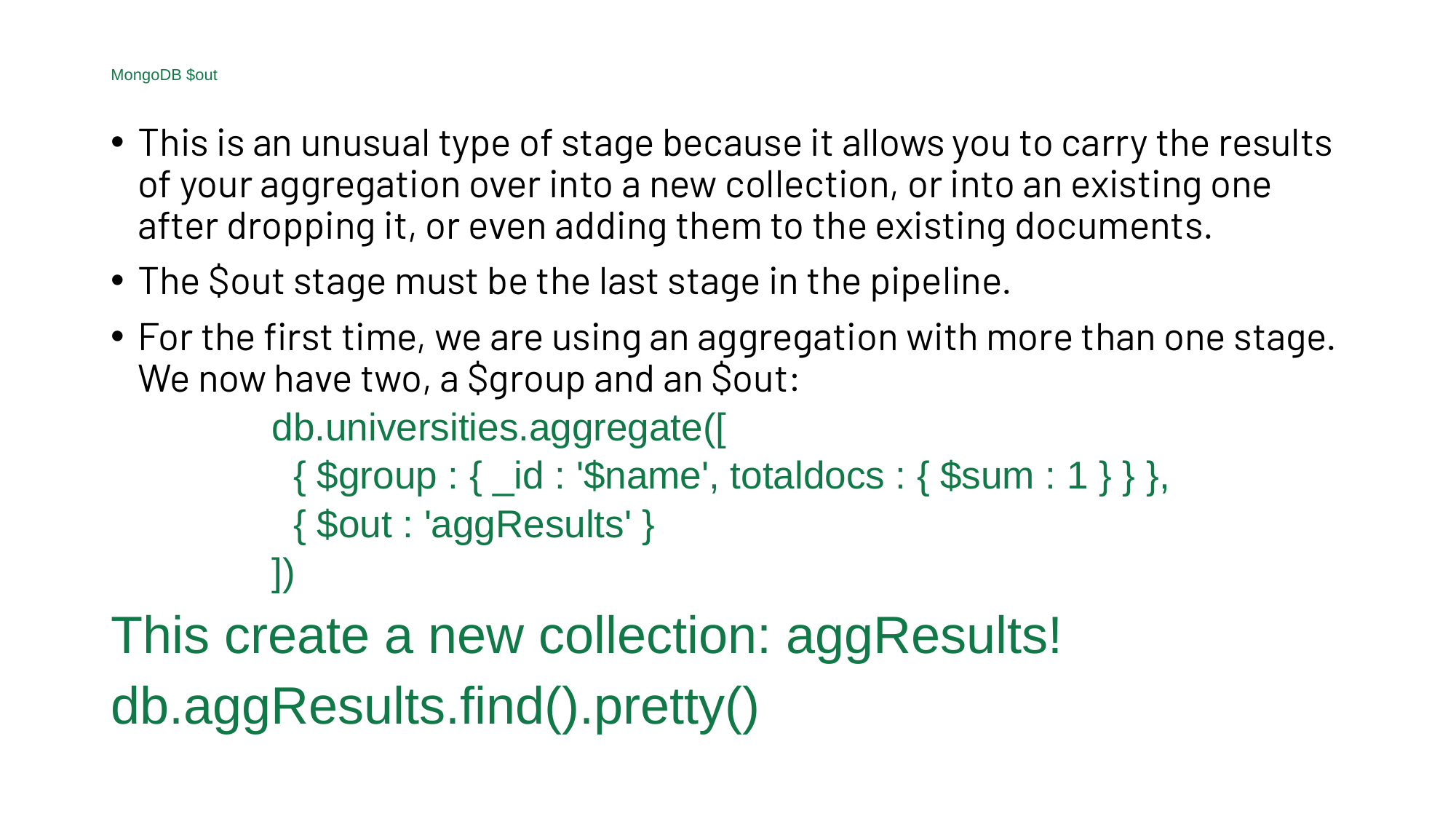

# MongoDB $out
This is an unusual type of stage because it allows you to carry the results of your aggregation over into a new collection, or into an existing one after dropping it, or even adding them to the existing documents.
The $out stage must be the last stage in the pipeline.
For the first time, we are using an aggregation with more than one stage. We now have two, a $group and an $out:
db.universities.aggregate([
  { $group : { _id : '$name', totaldocs : { $sum : 1 } } },
  { $out : 'aggResults' }
])
This create a new collection: aggResults!
db.aggResults.find().pretty()